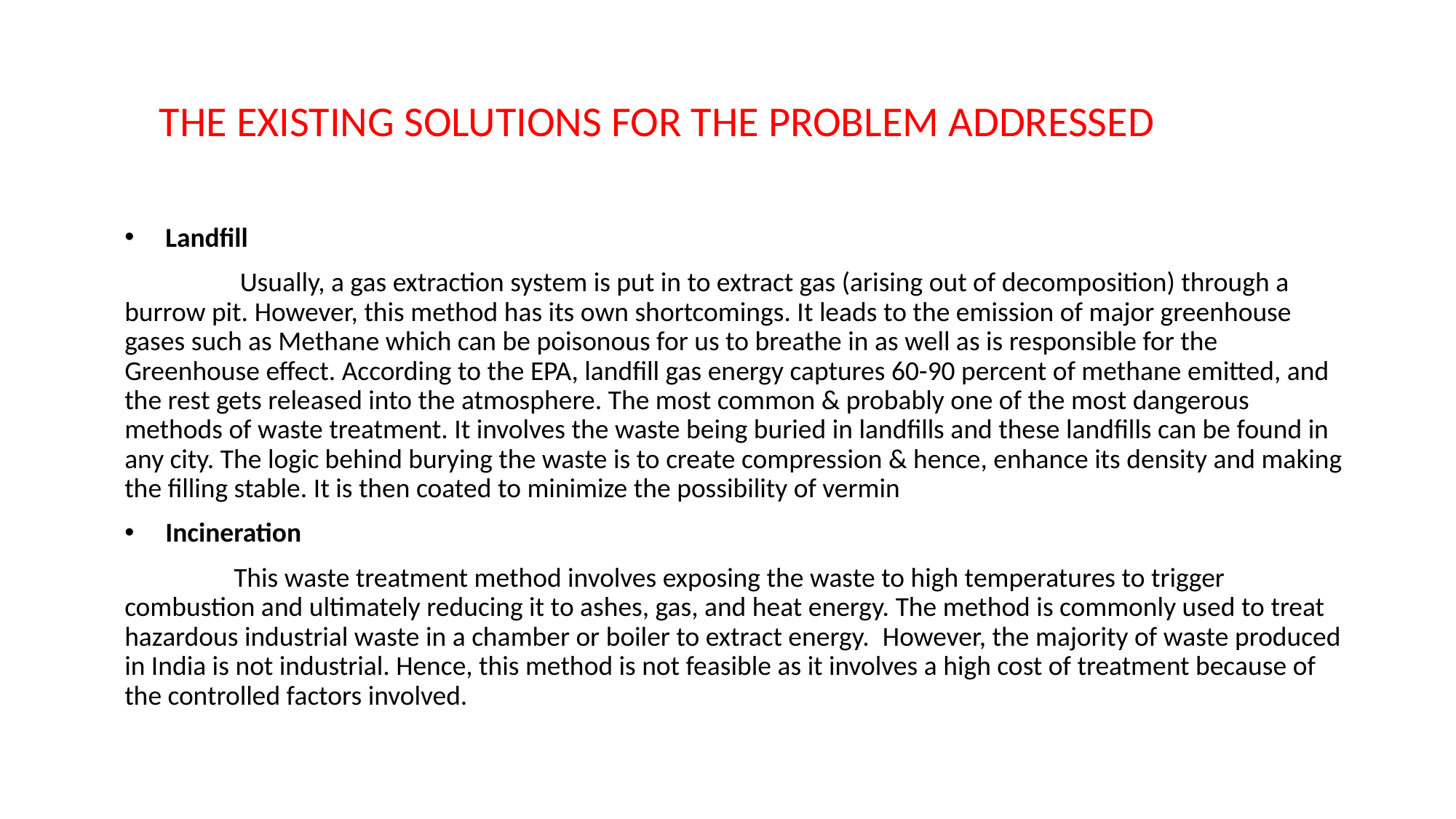

# THE EXISTING SOLUTIONS FOR THE PROBLEM ADDRESSED
Landfill
	 Usually, a gas extraction system is put in to extract gas (arising out of decomposition) through a burrow pit. However, this method has its own shortcomings. It leads to the emission of major greenhouse gases such as Methane which can be poisonous for us to breathe in as well as is responsible for the Greenhouse effect. According to the EPA, landfill gas energy captures 60-90 percent of methane emitted, and the rest gets released into the atmosphere. The most common & probably one of the most dangerous methods of waste treatment. It involves the waste being buried in landfills and these landfills can be found in any city. The logic behind burying the waste is to create compression & hence, enhance its density and making the filling stable. It is then coated to minimize the possibility of vermin
Incineration
	This waste treatment method involves exposing the waste to high temperatures to trigger combustion and ultimately reducing it to ashes, gas, and heat energy. The method is commonly used to treat hazardous industrial waste in a chamber or boiler to extract energy.  However, the majority of waste produced in India is not industrial. Hence, this method is not feasible as it involves a high cost of treatment because of the controlled factors involved.